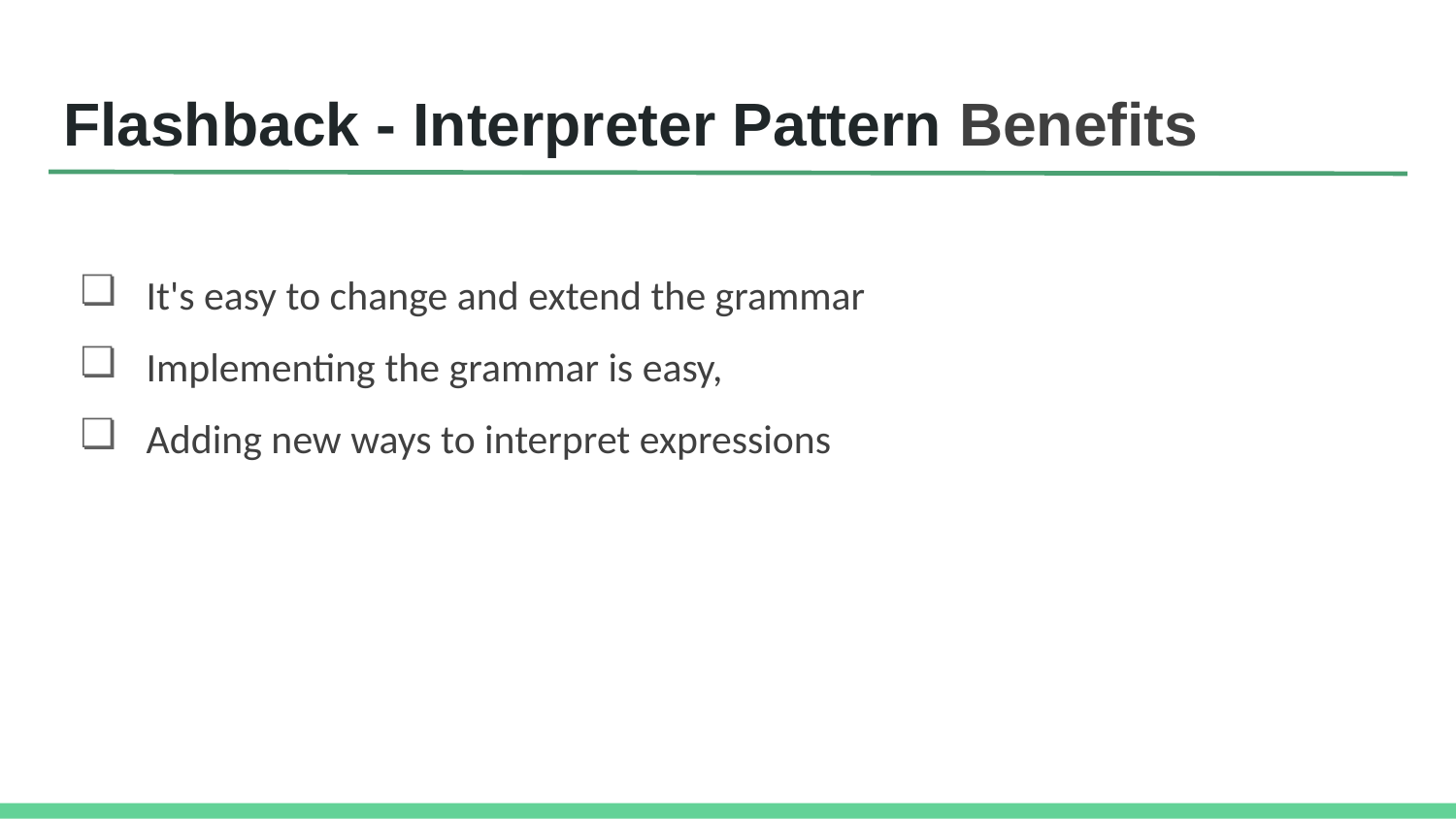

# Flashback - Interpreter Pattern Benefits

 It's easy to change and extend the grammar
 Implementing the grammar is easy,
 Adding new ways to interpret expressions